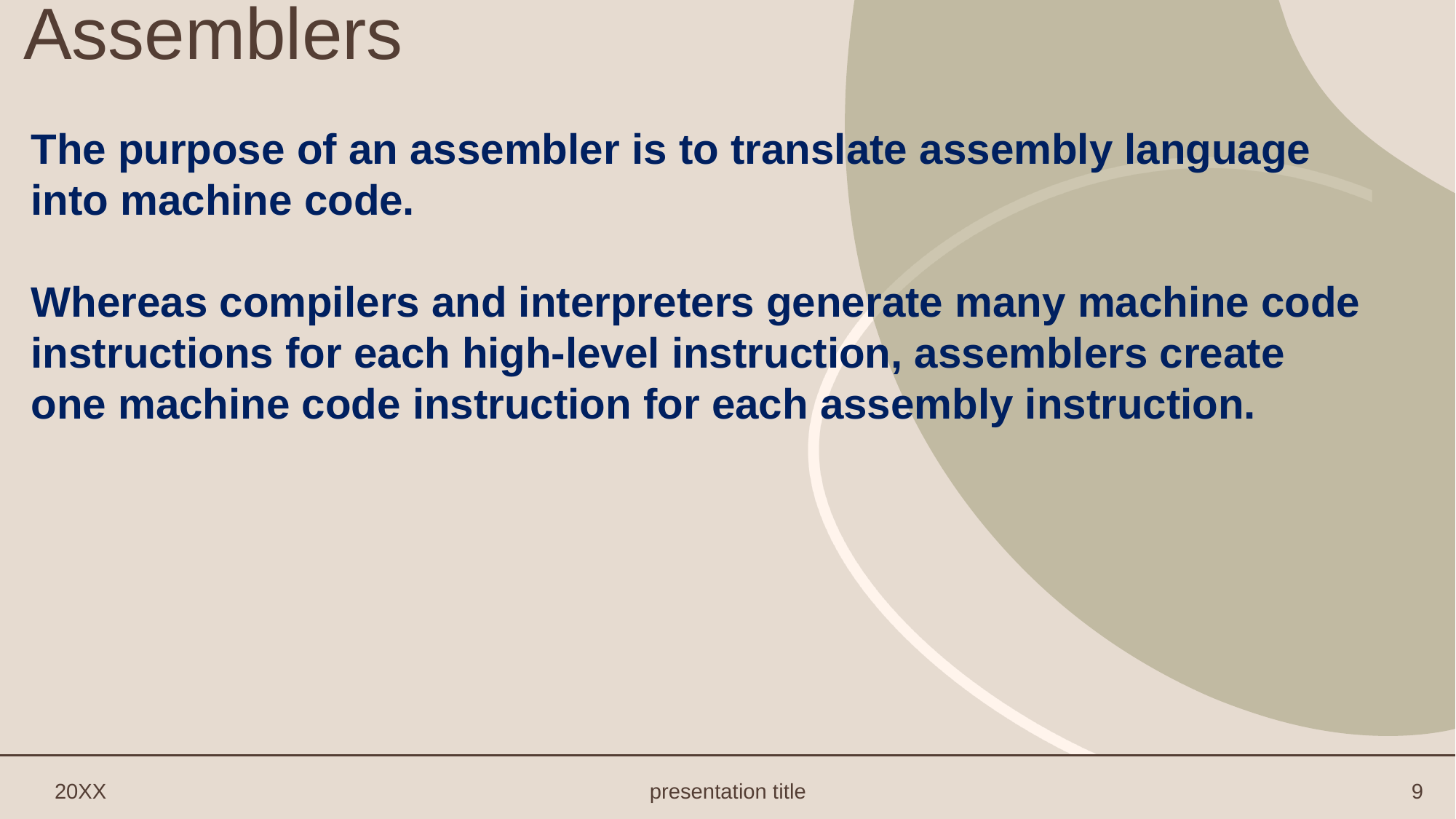

# Assemblers

The purpose of an assembler is to translate assembly language into machine code.

Whereas compilers and interpreters generate many machine code instructions for each high-level instruction, assemblers create one machine code instruction for each assembly instruction.
20XX
presentation title
9